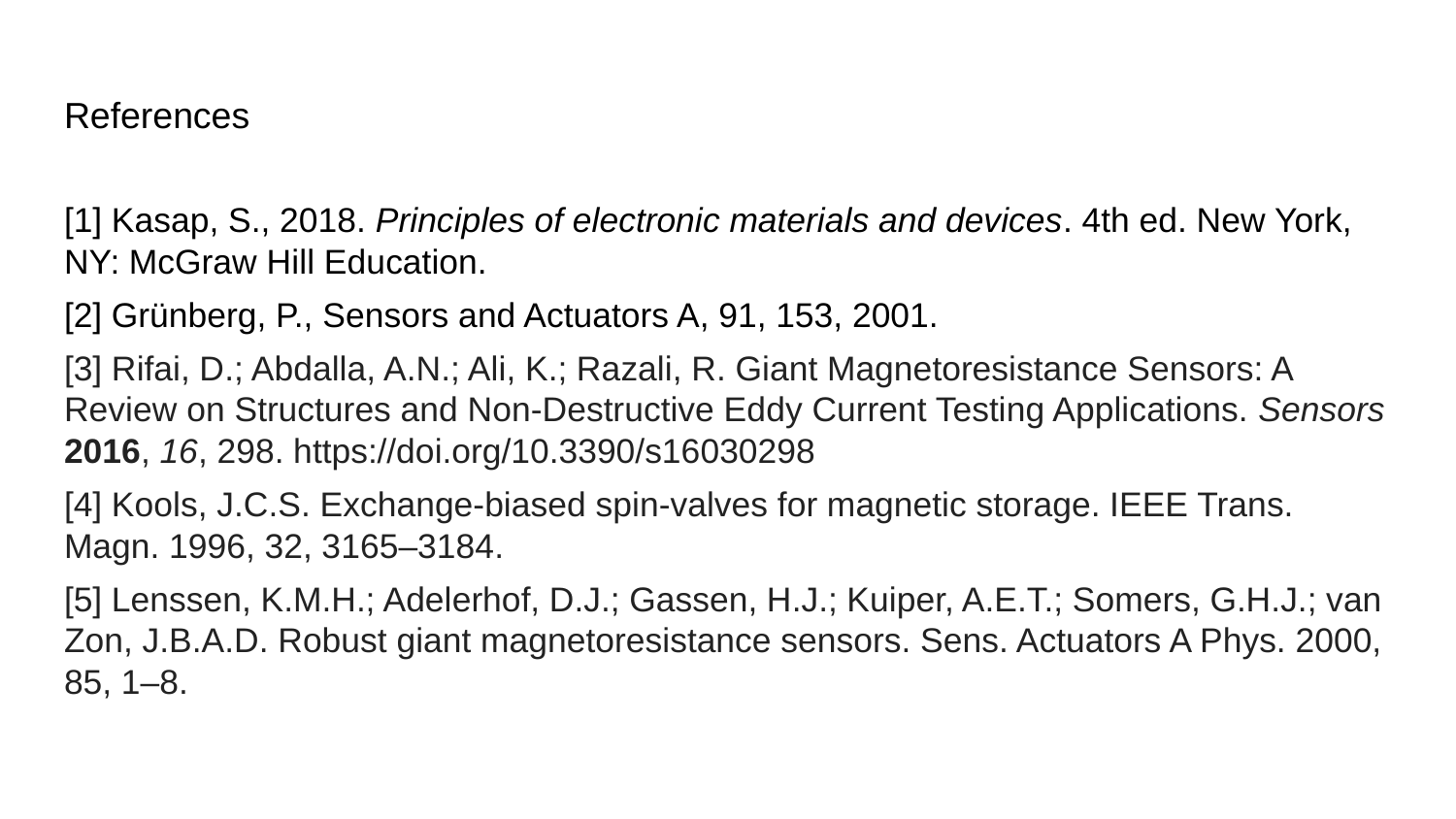

# References
[1] Kasap, S., 2018. Principles of electronic materials and devices. 4th ed. New York, NY: McGraw Hill Education.
[2] Grünberg, P., Sensors and Actuators A, 91, 153, 2001.
[3] Rifai, D.; Abdalla, A.N.; Ali, K.; Razali, R. Giant Magnetoresistance Sensors: A Review on Structures and Non-Destructive Eddy Current Testing Applications. Sensors 2016, 16, 298. https://doi.org/10.3390/s16030298
[4] Kools, J.C.S. Exchange-biased spin-valves for magnetic storage. IEEE Trans. Magn. 1996, 32, 3165–3184.
[5] Lenssen, K.M.H.; Adelerhof, D.J.; Gassen, H.J.; Kuiper, A.E.T.; Somers, G.H.J.; van Zon, J.B.A.D. Robust giant magnetoresistance sensors. Sens. Actuators A Phys. 2000, 85, 1–8.